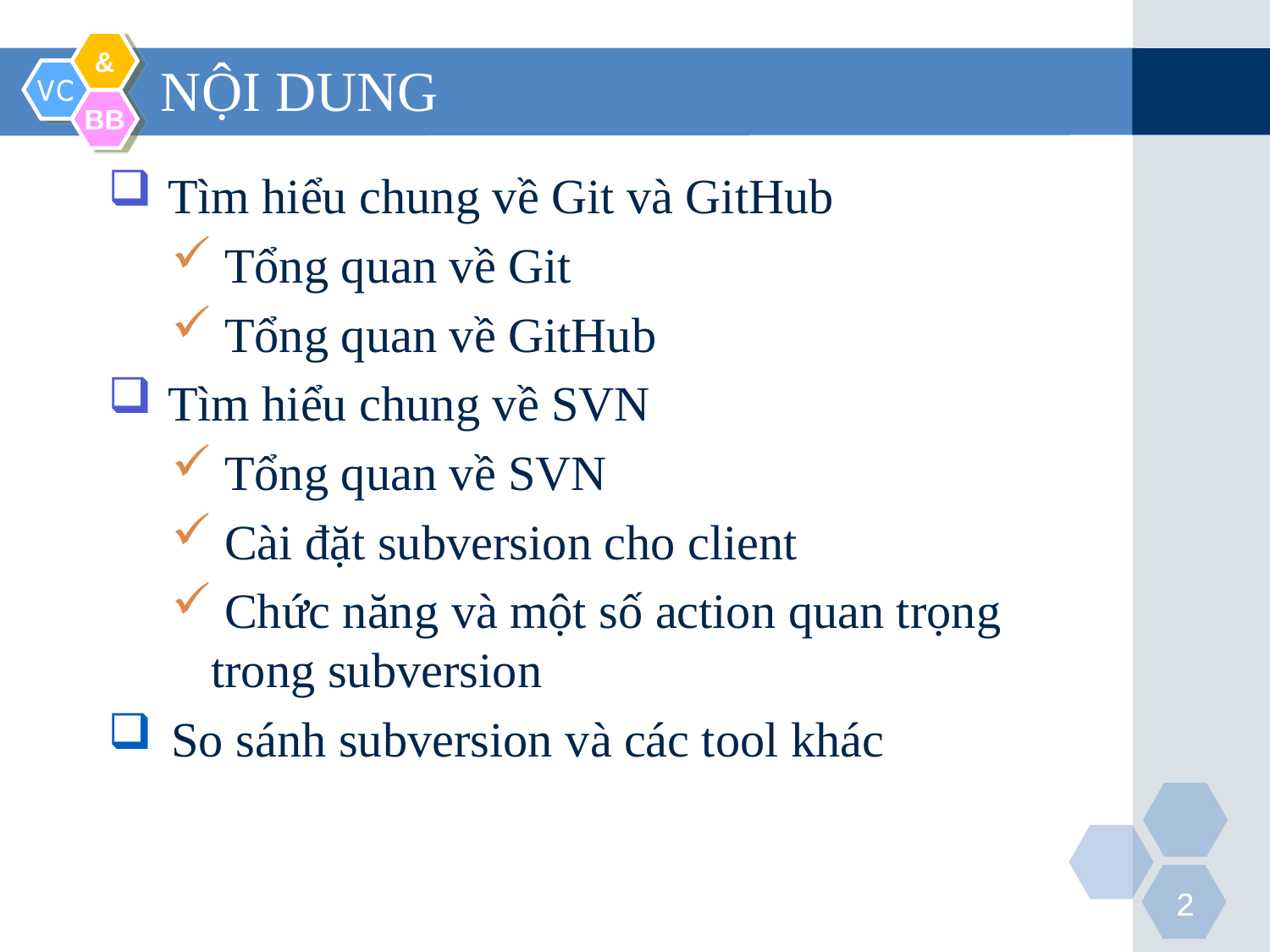

# NỘI DUNG
 Tìm hiểu chung về Git và GitHub
 Tổng quan về Git
 Tổng quan về GitHub
 Tìm hiểu chung về SVN
 Tổng quan về SVN
 Cài đặt subversion cho client
 Chức năng và một số action quan trọng trong subversion
So sánh subversion và các tool khác